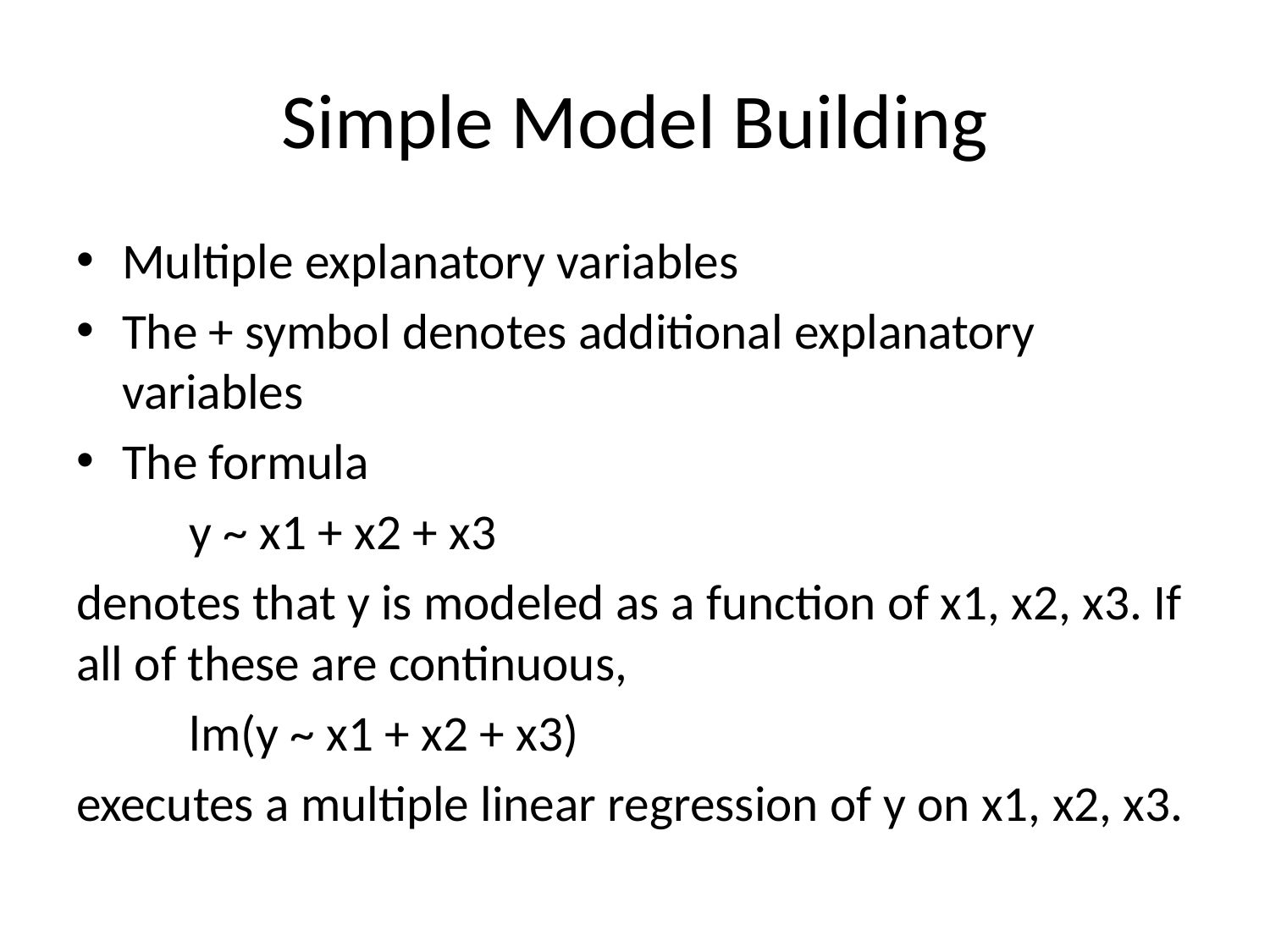

# Simple Model Building
Multiple explanatory variables
The + symbol denotes additional explanatory variables
The formula
				y ~ x1 + x2 + x3
denotes that y is modeled as a function of x1, x2, x3. If all of these are continuous,
 				lm(y ~ x1 + x2 + x3)
executes a multiple linear regression of y on x1, x2, x3.